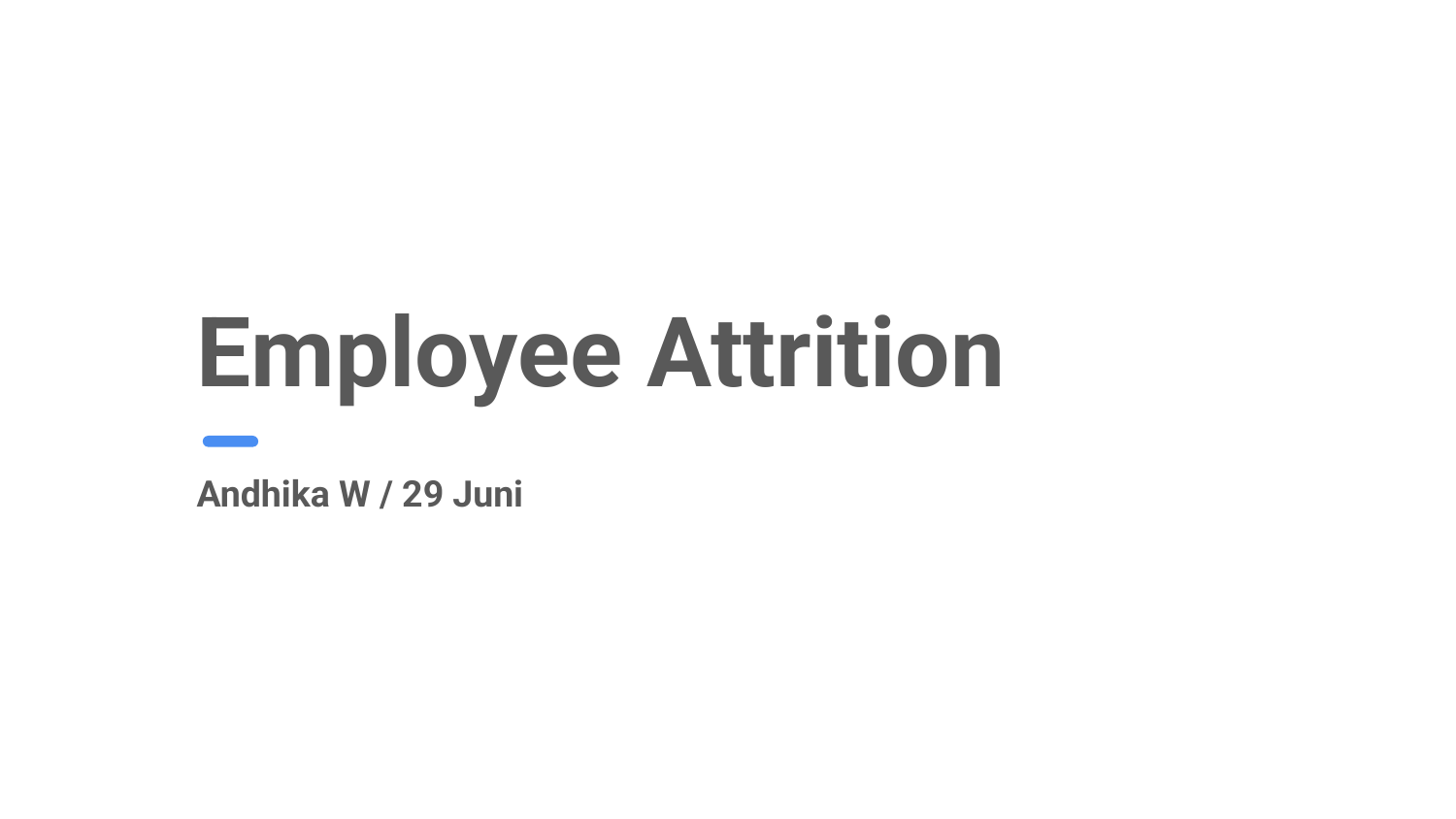

# Employee Attrition

Andhika W / 29 Juni